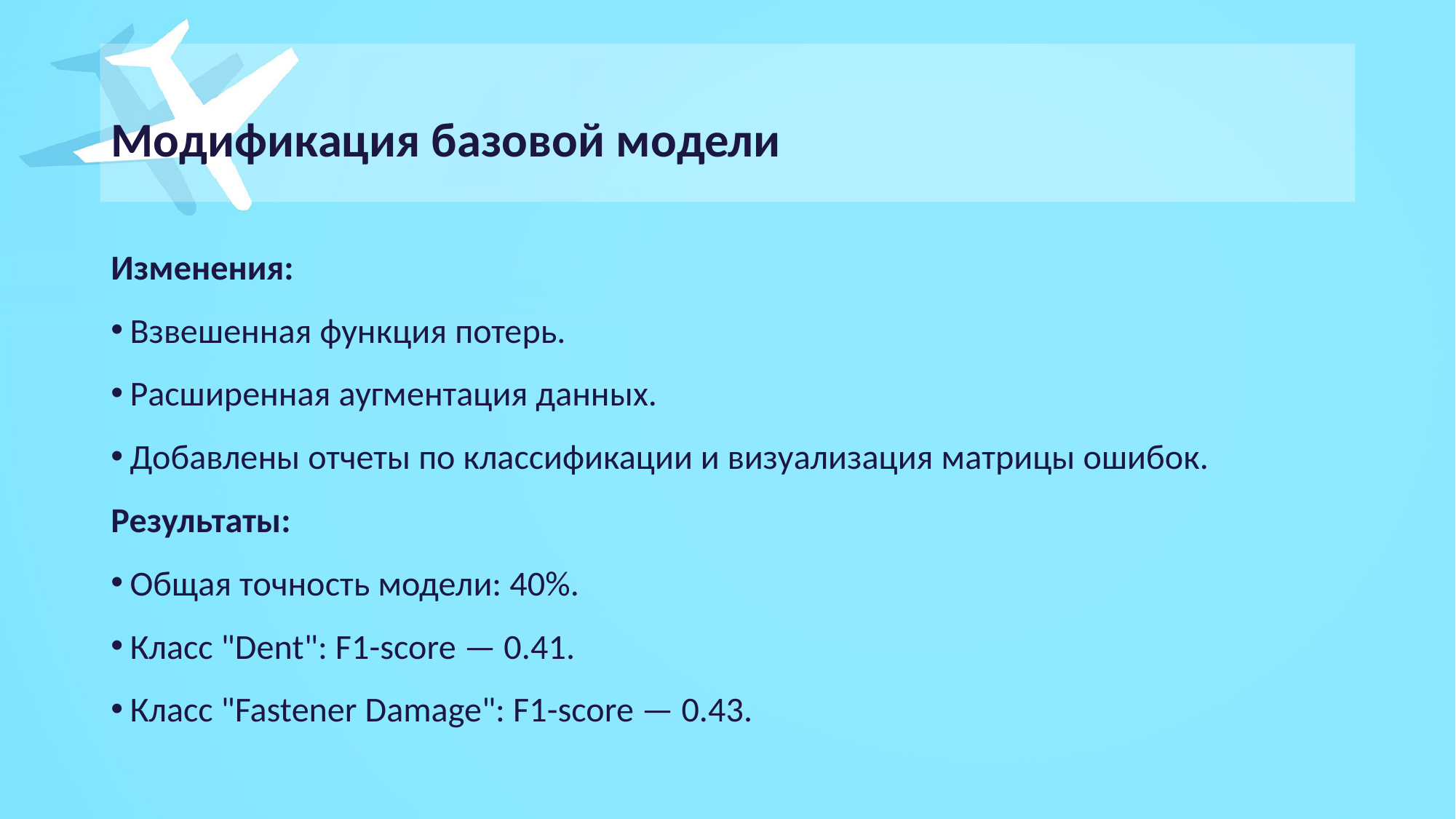

# Модификация базовой модели
Изменения:
 Взвешенная функция потерь.
 Расширенная аугментация данных.
 Добавлены отчеты по классификации и визуализация матрицы ошибок.
Результаты:
 Общая точность модели: 40%.
 Класс "Dent": F1-score — 0.41.
 Класс "Fastener Damage": F1-score — 0.43.